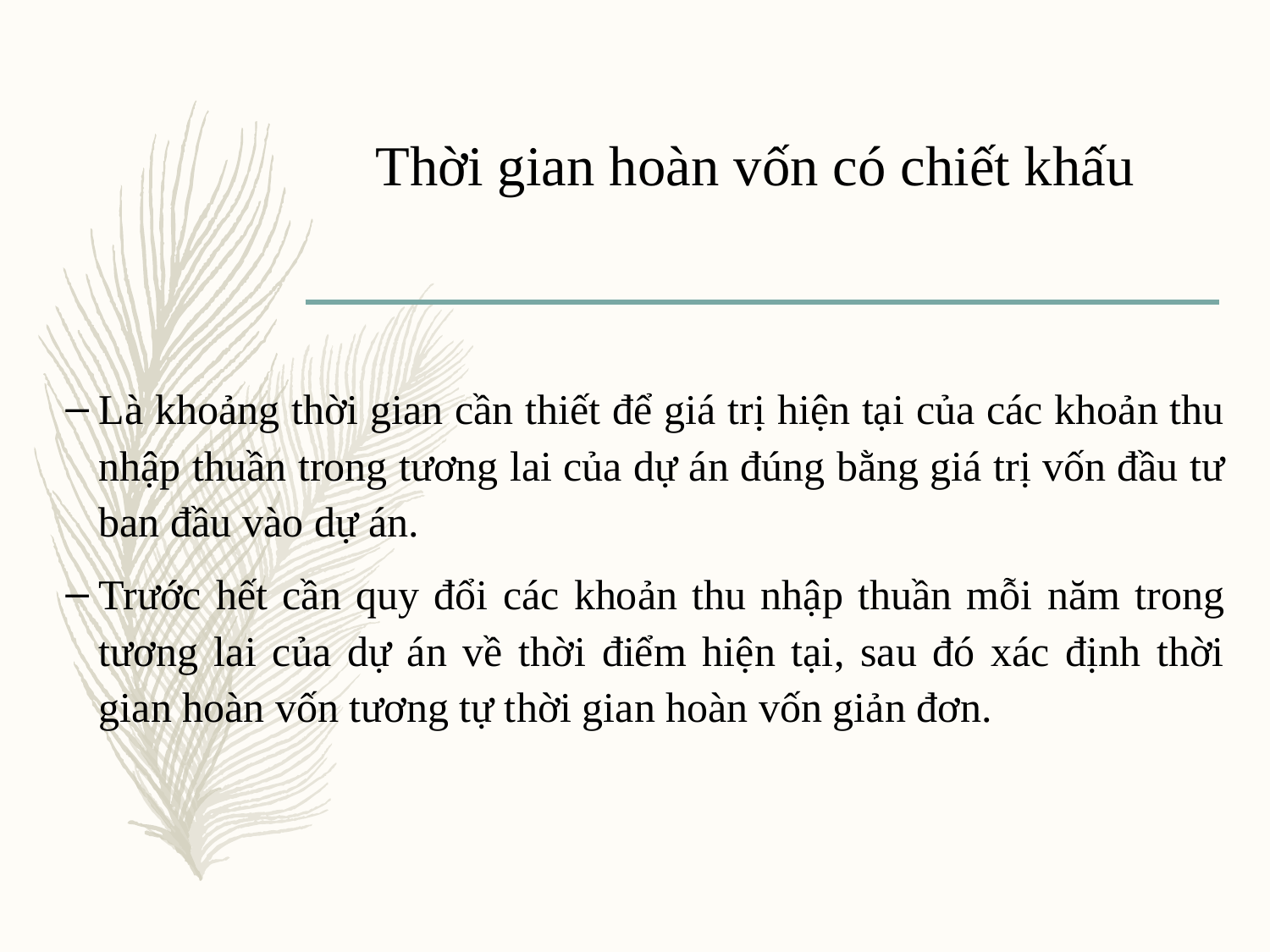

# Thời gian hoàn vốn có chiết khấu
Là khoảng thời gian cần thiết để giá trị hiện tại của các khoản thu nhập thuần trong tương lai của dự án đúng bằng giá trị vốn đầu tư ban đầu vào dự án.
Trước hết cần quy đổi các khoản thu nhập thuần mỗi năm trong tương lai của dự án về thời điểm hiện tại, sau đó xác định thời gian hoàn vốn tương tự thời gian hoàn vốn giản đơn.